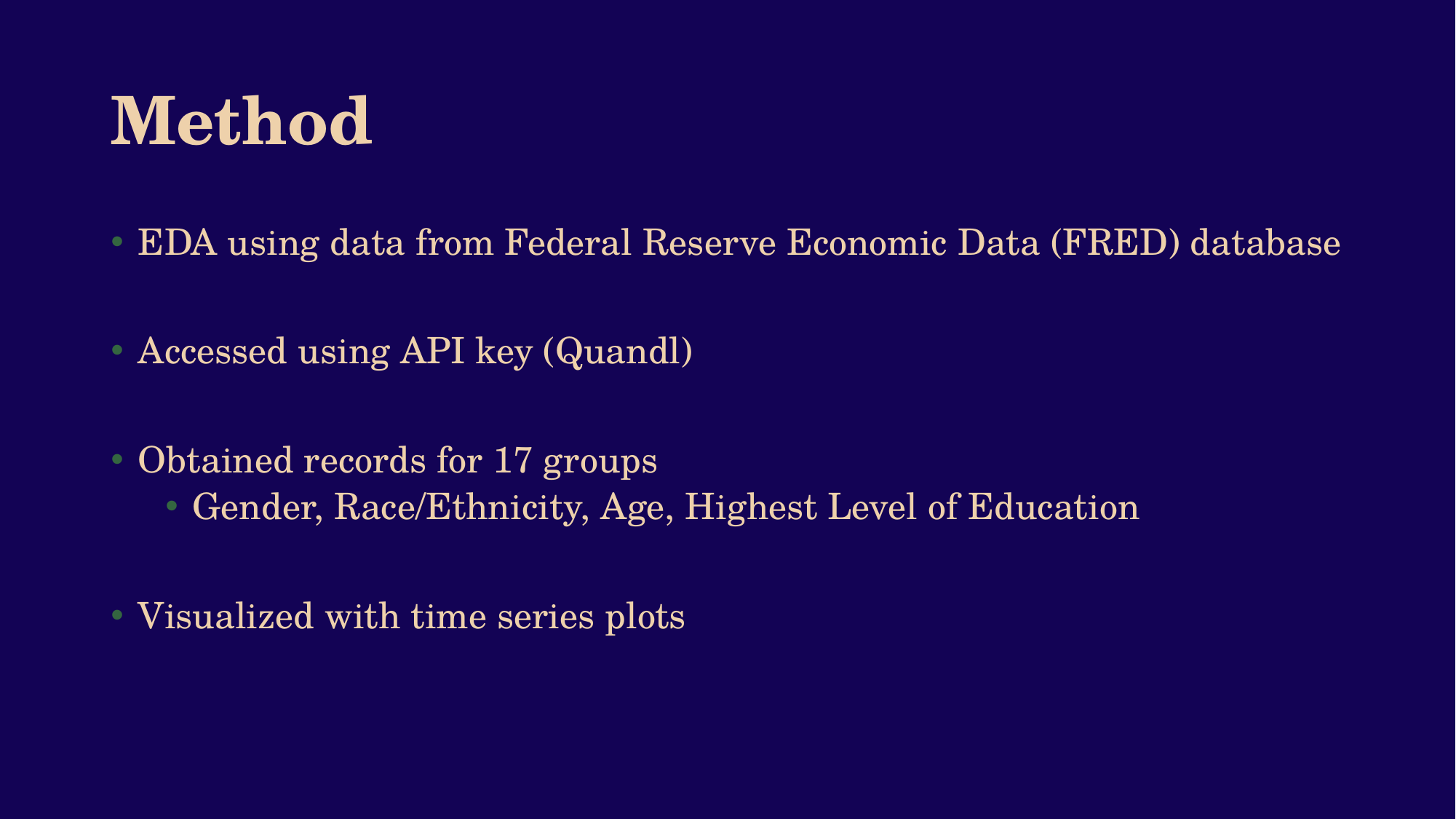

# Method
EDA using data from Federal Reserve Economic Data (FRED) database

Accessed using API key (Quandl)

Obtained records for 17 groups
Gender, Race/Ethnicity, Age, Highest Level of Education

Visualized with time series plots